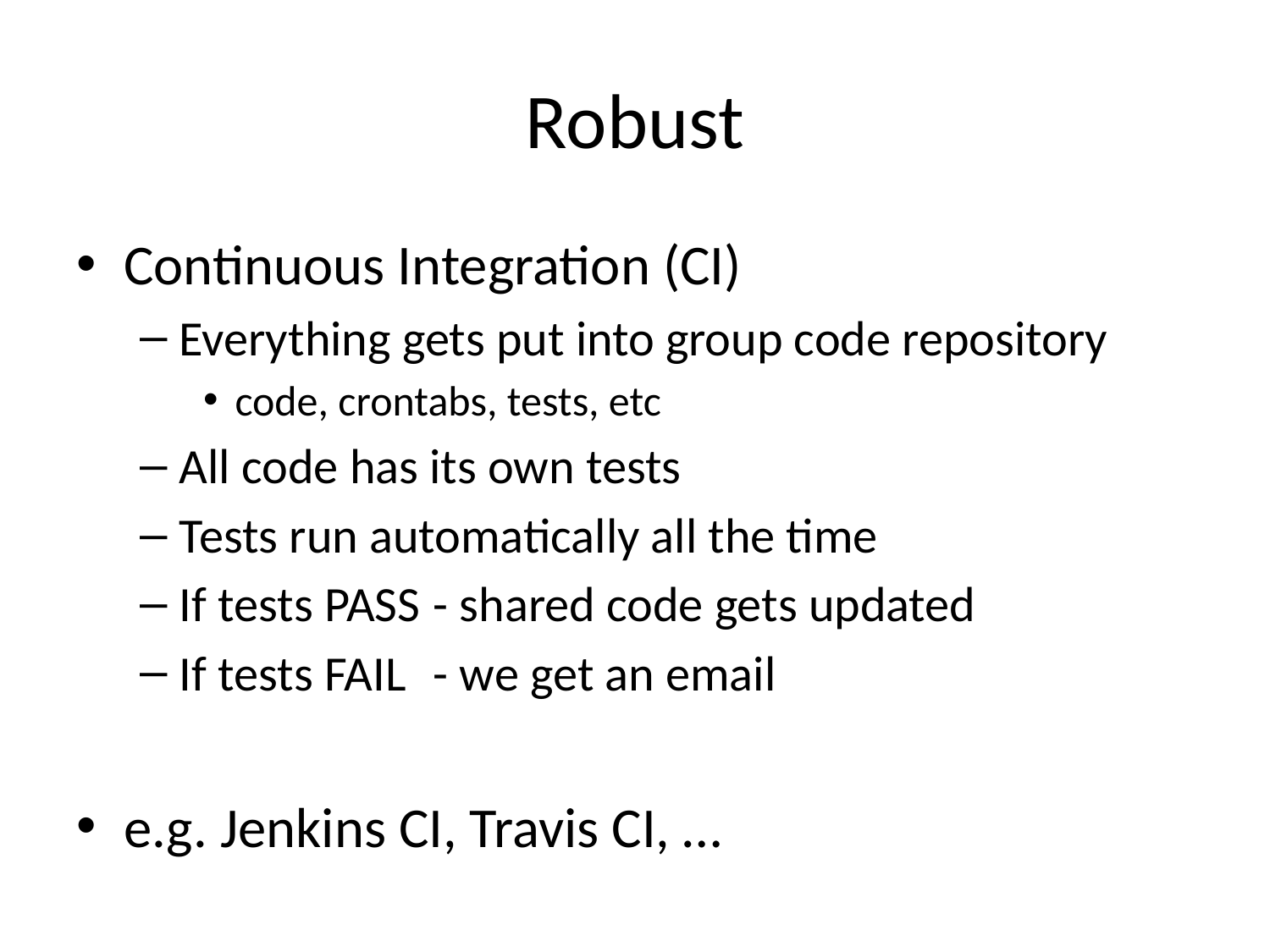

# Robust
Continuous Integration (CI)
Everything gets put into group code repository
code, crontabs, tests, etc
All code has its own tests
Tests run automatically all the time
If tests PASS	- shared code gets updated
If tests FAIL 	- we get an email

e.g. Jenkins CI, Travis CI, …